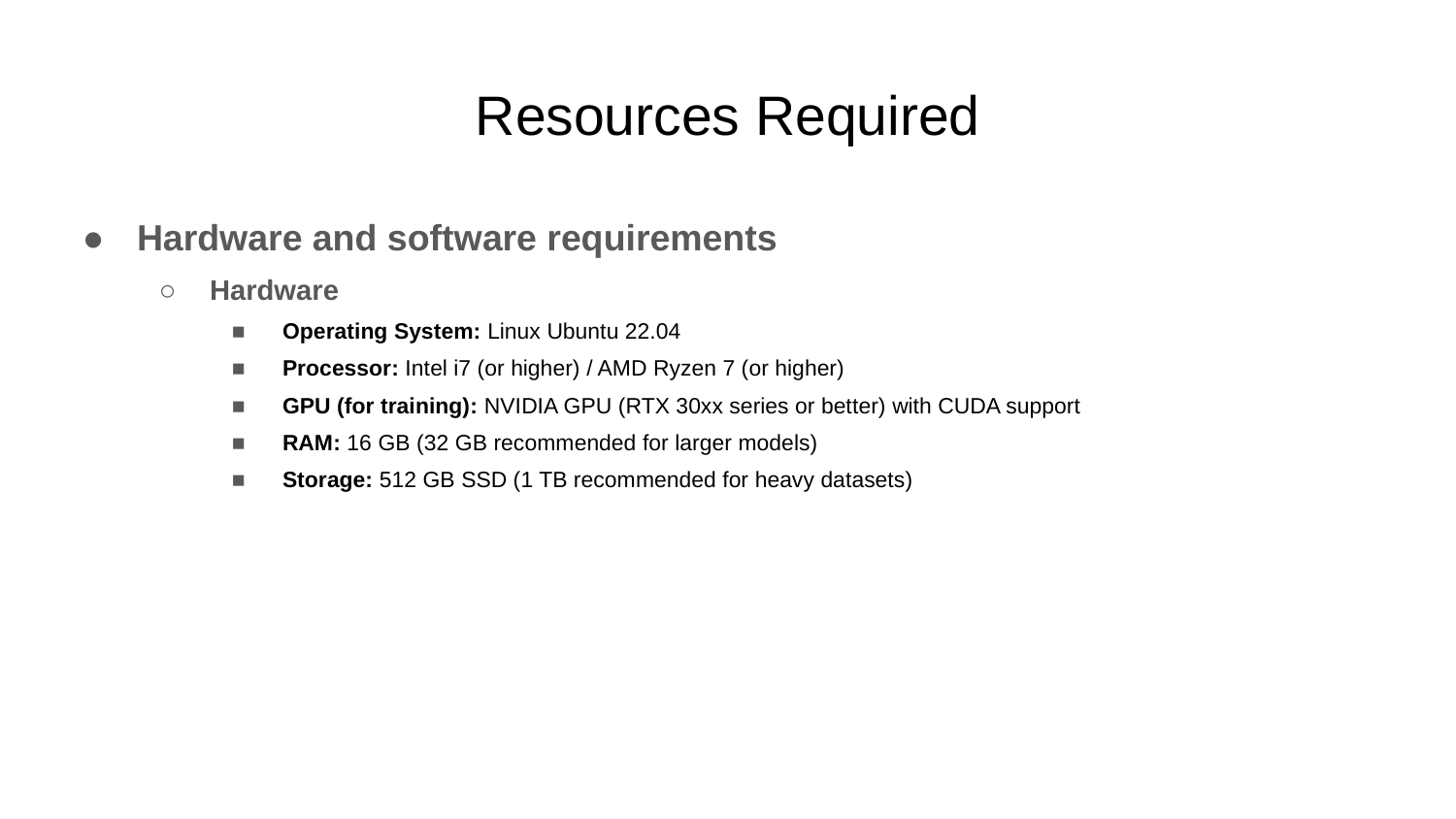

# Resources Required
Hardware and software requirements
Hardware
Operating System: Linux Ubuntu 22.04
Processor: Intel i7 (or higher) / AMD Ryzen 7 (or higher)
GPU (for training): NVIDIA GPU (RTX 30xx series or better) with CUDA support
RAM: 16 GB (32 GB recommended for larger models)
Storage: 512 GB SSD (1 TB recommended for heavy datasets)